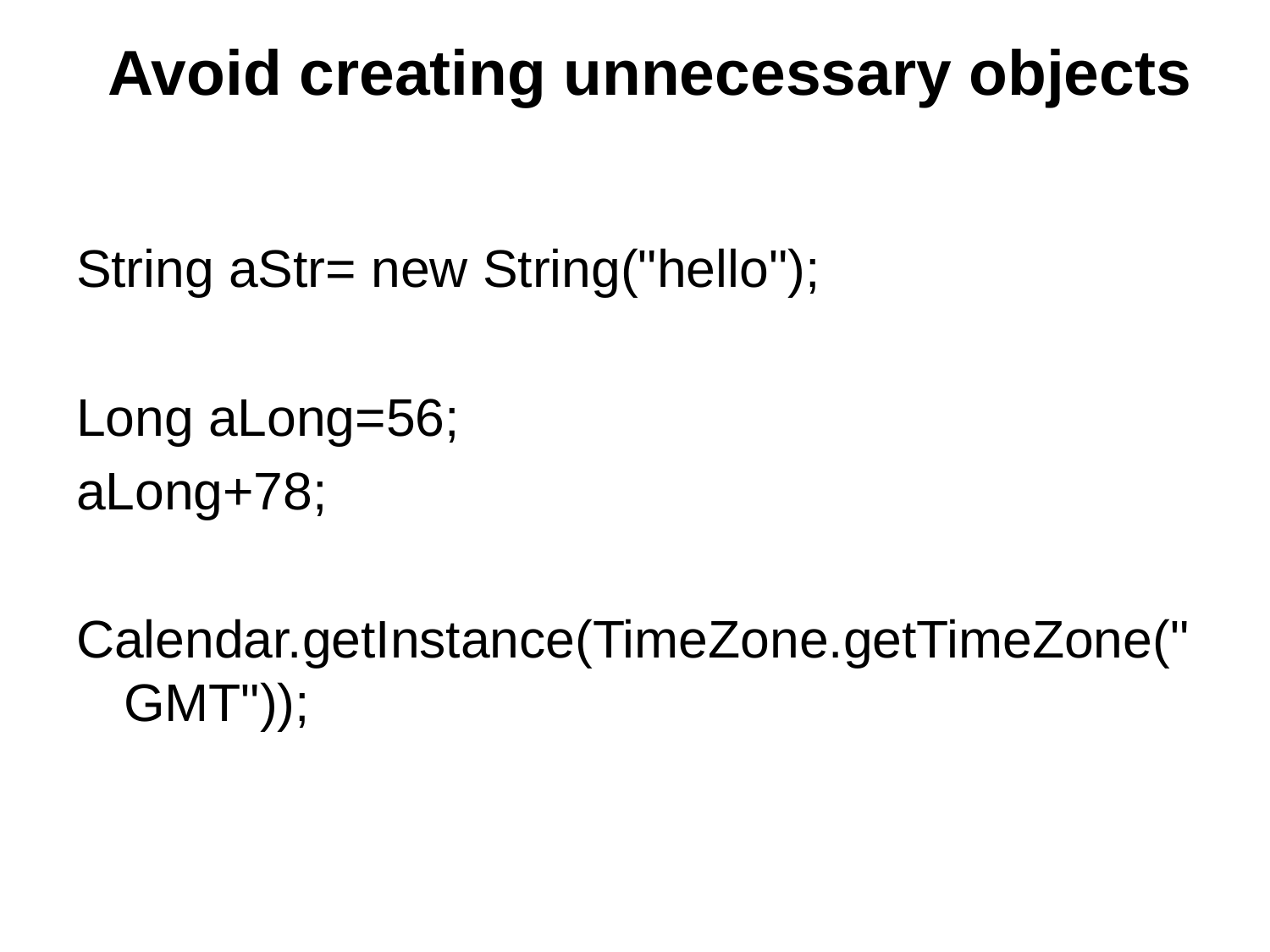

# Avoid creating unnecessary objects

String aStr= new String("hello");

Long aLong=56;
aLong+78;

Calendar.getInstance(TimeZone.getTimeZone("GMT"));